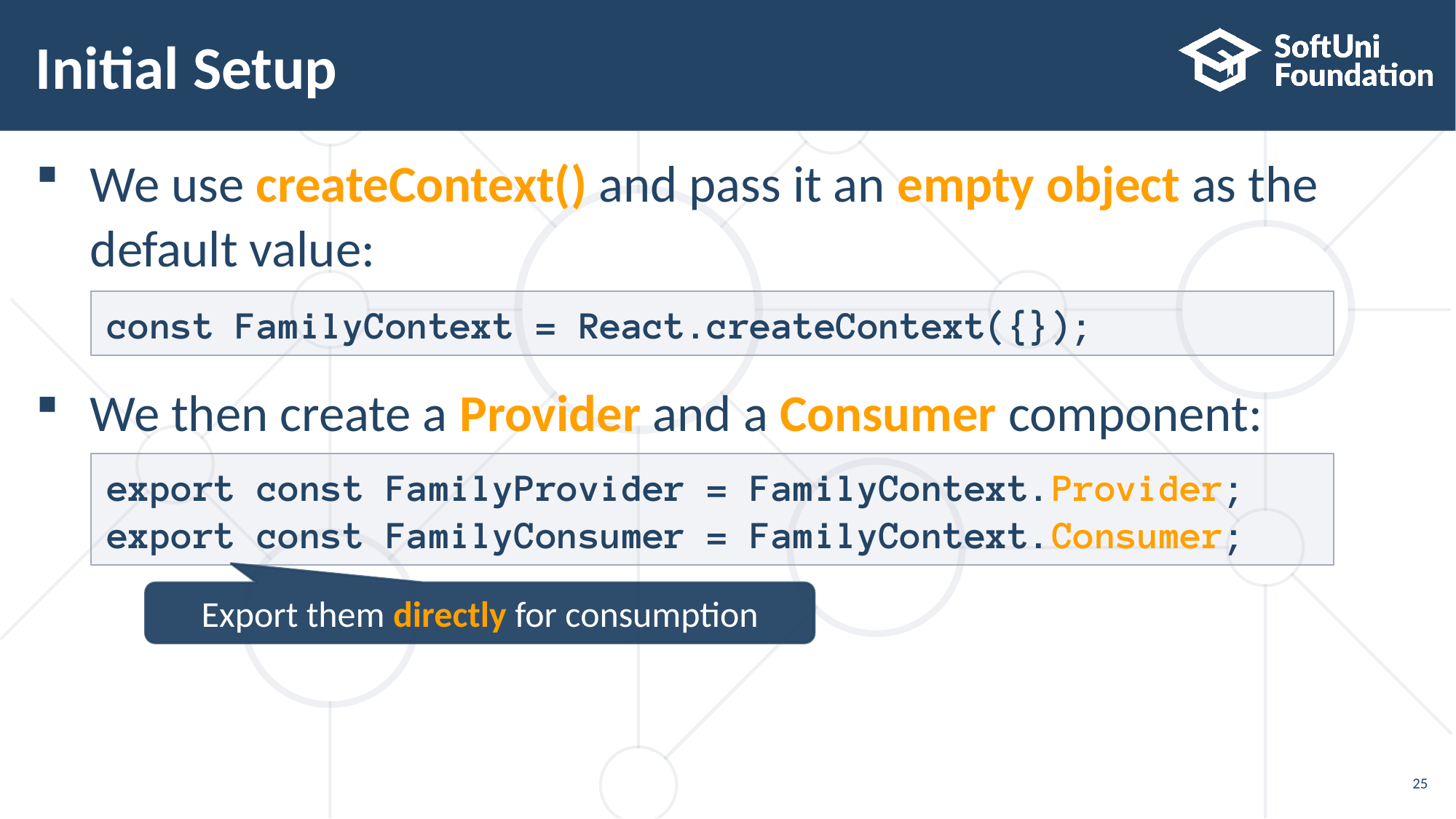

# Initial Setup
We use createContext() and pass it an empty object as the
default value:
We then create a Provider and a Consumer component:
const FamilyContext = React.createContext({});
export const FamilyProvider = FamilyContext.Provider;
export const FamilyConsumer = FamilyContext.Consumer;
Export them directly for consumption
25